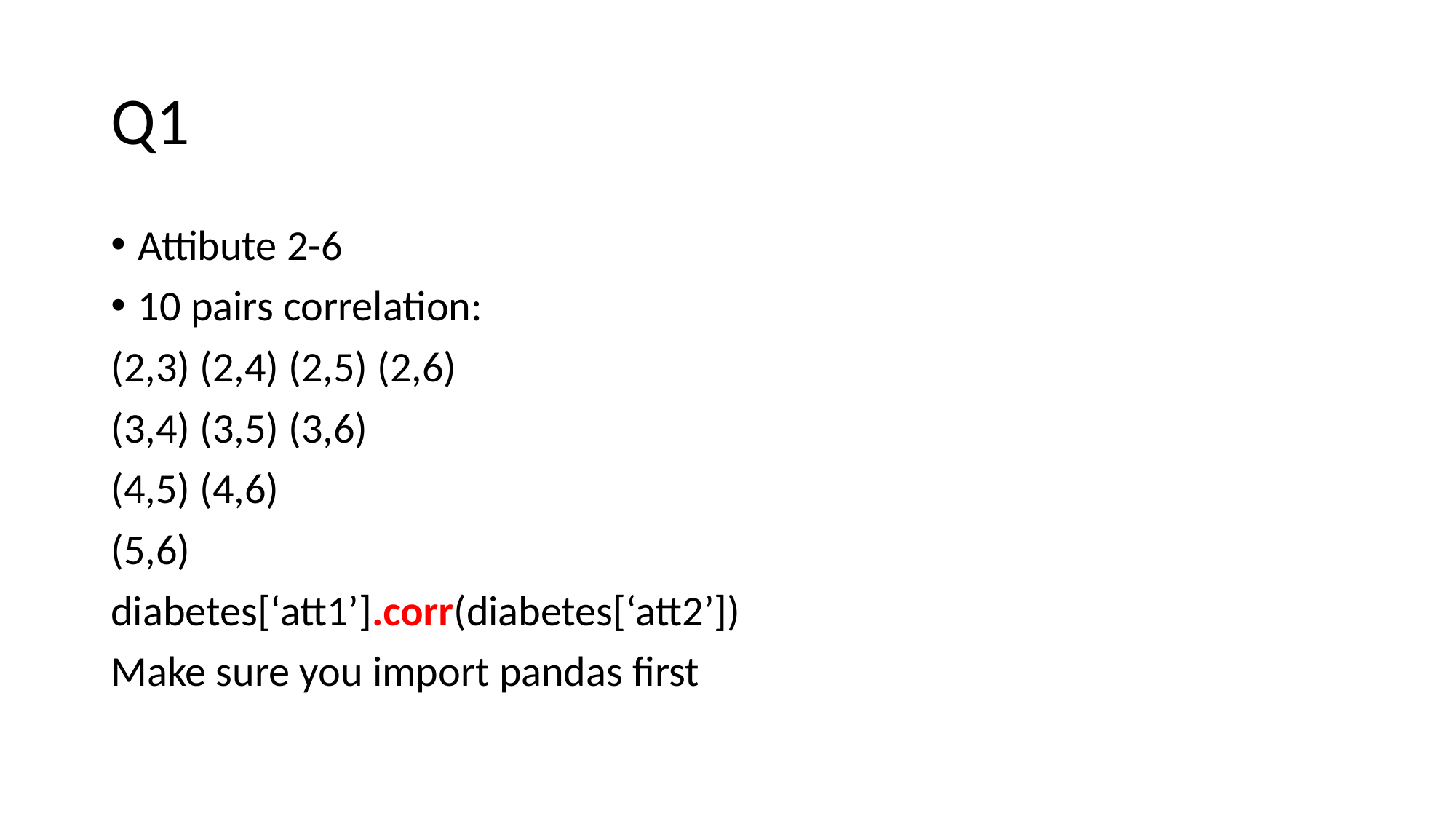

# Q1
Attibute 2-6
10 pairs correlation:
(2,3) (2,4) (2,5) (2,6)
(3,4) (3,5) (3,6)
(4,5) (4,6)
(5,6)
diabetes[‘att1’].corr(diabetes[‘att2’])
Make sure you import pandas first